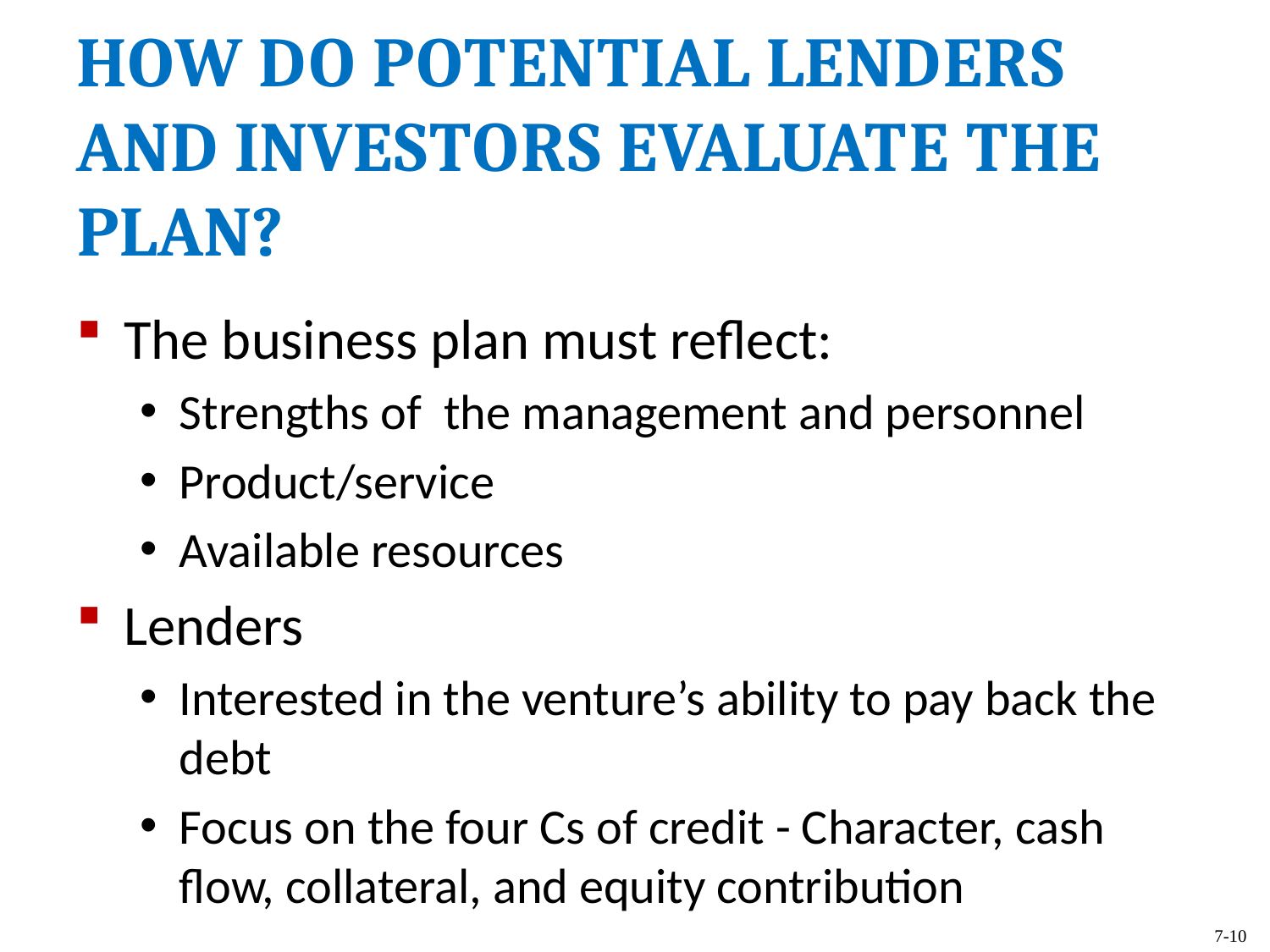

HOW DO POTENTIAL LENDERS AND INVESTORS EVALUATE THE PLAN?
The business plan must reflect:
Strengths of  the management and personnel
Product/service
Available resources
Lenders
Interested in the venture’s ability to pay back the debt
Focus on the four Cs of credit - Character, cash flow, collateral, and equity contribution